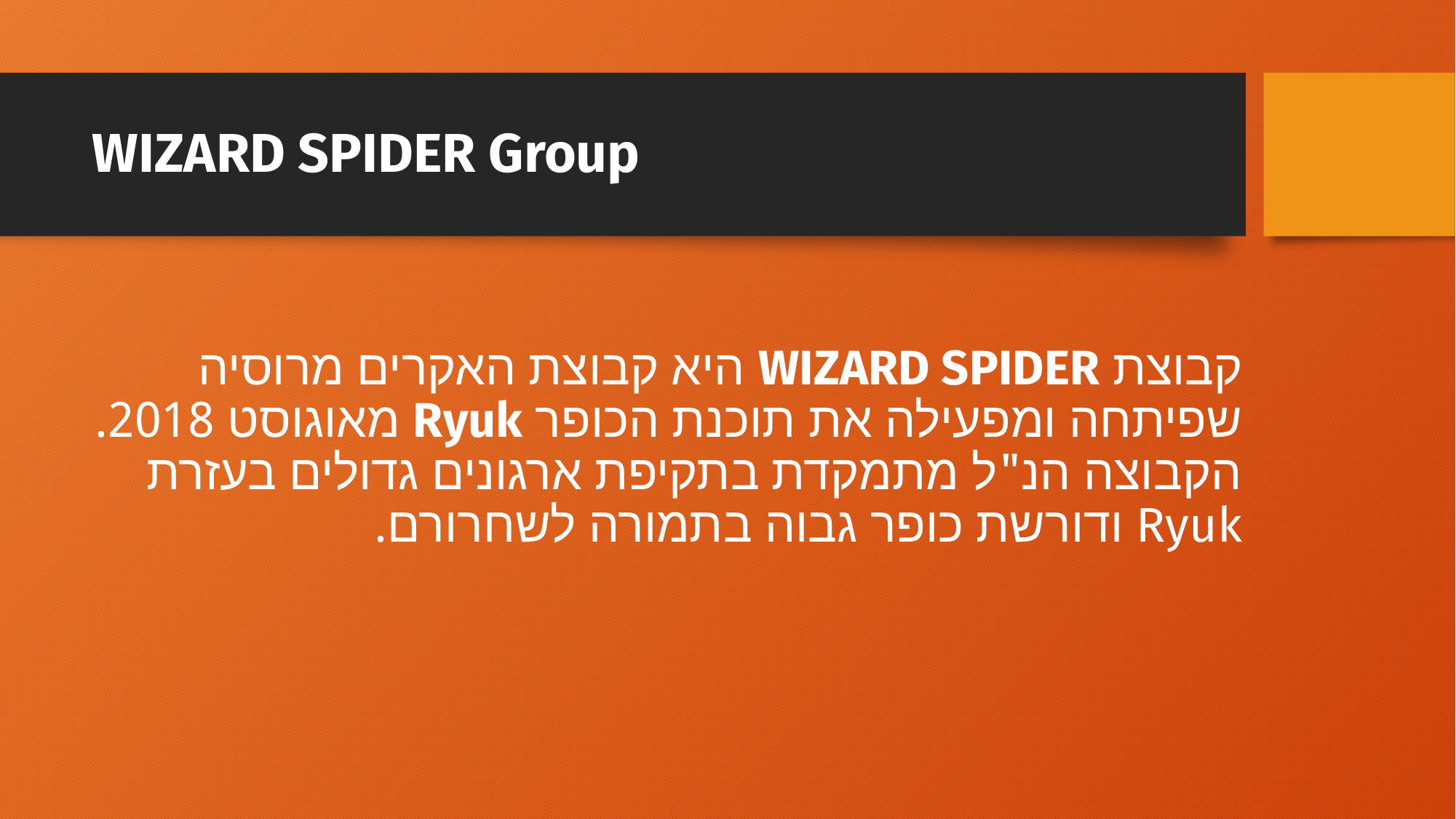

# WIZARD SPIDER Group
קבוצת WIZARD SPIDER היא קבוצת האקרים מרוסיה שפיתחה ומפעילה את תוכנת הכופר Ryuk מאוגוסט 2018. הקבוצה הנ"ל מתמקדת בתקיפת ארגונים גדולים בעזרת Ryuk ודורשת כופר גבוה בתמורה לשחרורם.